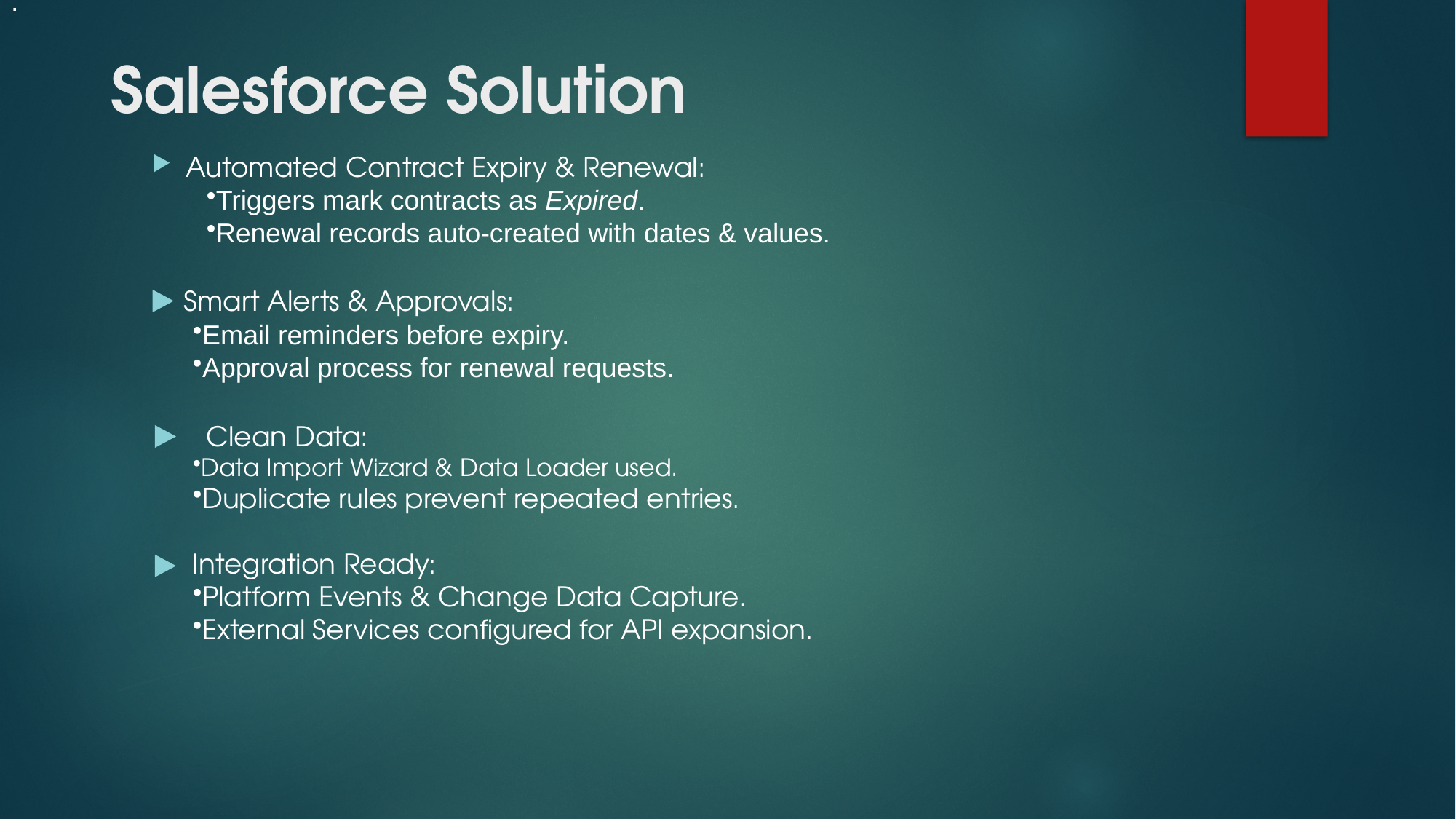

.
# Salesforce Solution
Automated Contract Expiry & Renewal:
Triggers mark contracts as Expired.
Renewal records auto-created with dates & values.

   Smart Alerts & Approvals:
Email reminders before expiry.
Approval process for renewal requests.

Clean Data:
Data Import Wizard & Data Loader used.
Duplicate rules prevent repeated entries.

Integration Ready:
Platform Events & Change Data Capture.
External Services configured for API expansion.